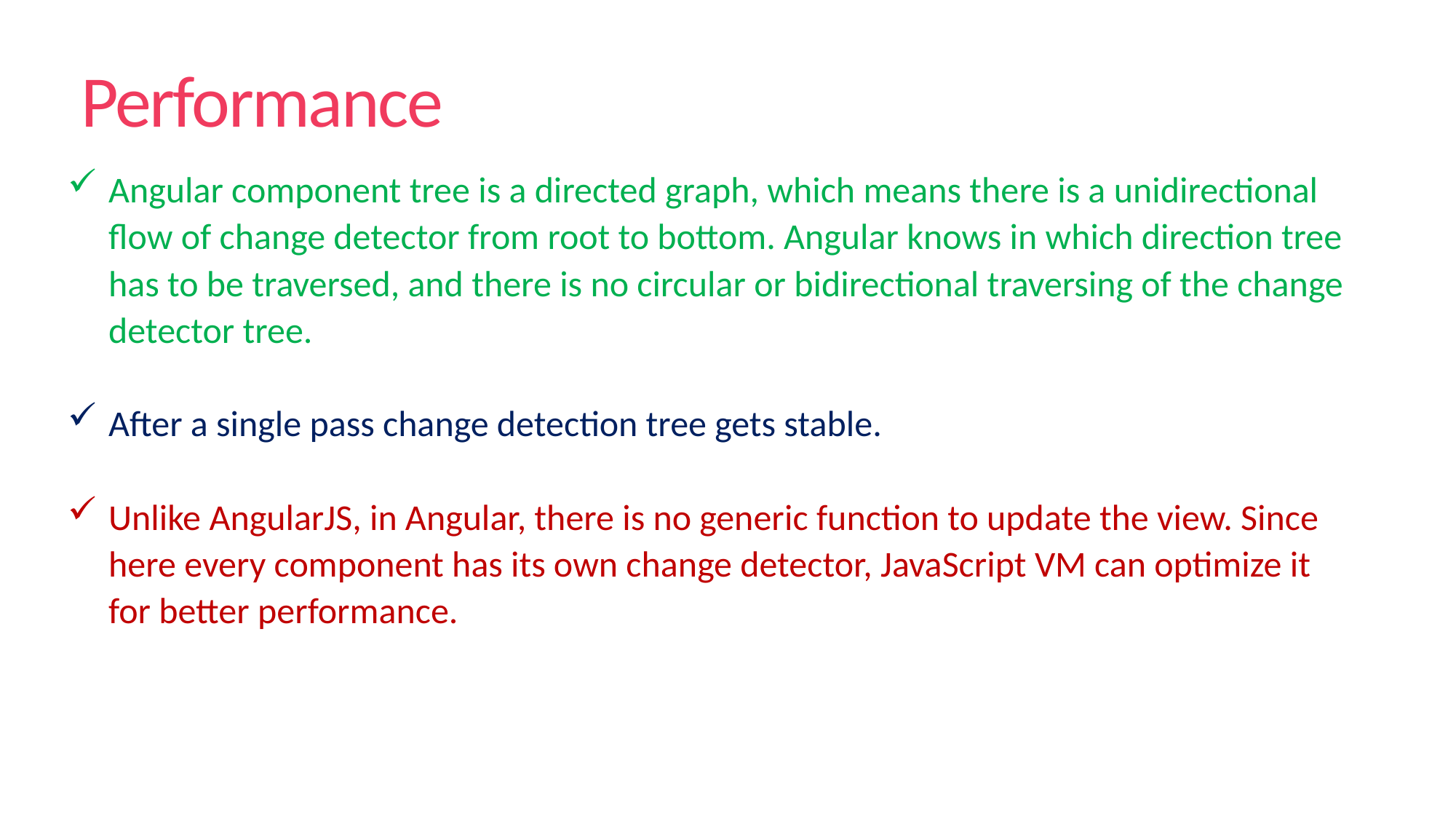

# Performance
Angular component tree is a directed graph, which means there is a unidirectional flow of change detector from root to bottom. Angular knows in which direction tree has to be traversed, and there is no circular or bidirectional traversing of the change detector tree.

After a single pass change detection tree gets stable.

Unlike AngularJS, in Angular, there is no generic function to update the view. Since here every component has its own change detector, JavaScript VM can optimize it for better performance.